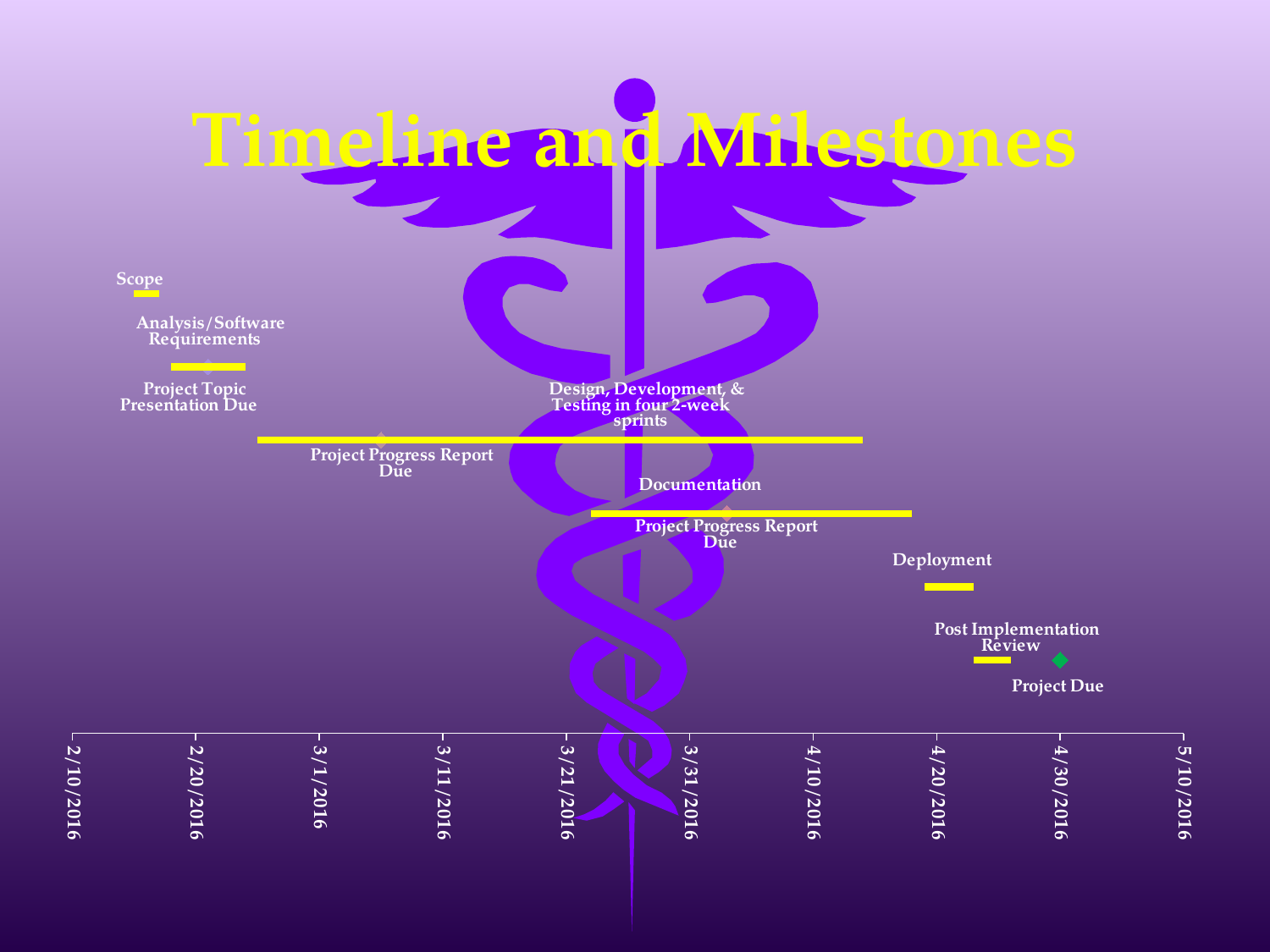

# Timeline and Milestones

### Chart

| Category |    Scope |    Analysis/Software Requirements |    Project Topic Presentation Due |    Design, Development, & Testing in four 2-week sprints |    Project Progress Report Due |    Documentation |    Project Progress Report Due |    Deployment |    Post Implementation Review |    Project Due |
|---|---|---|---|---|---|---|---|---|---|---|